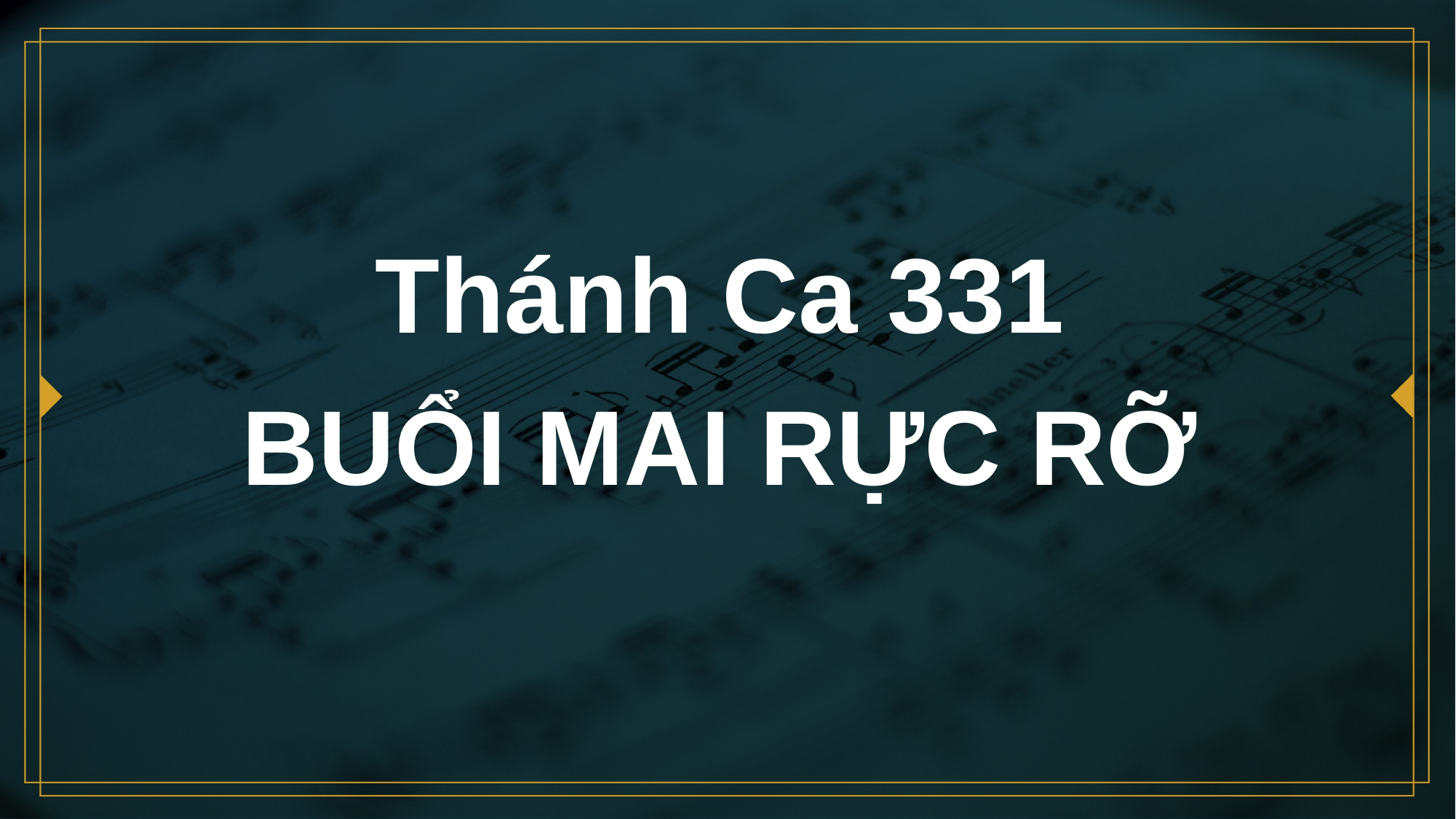

# Thánh Ca 331 BUỔI MAI RỰC RỠ